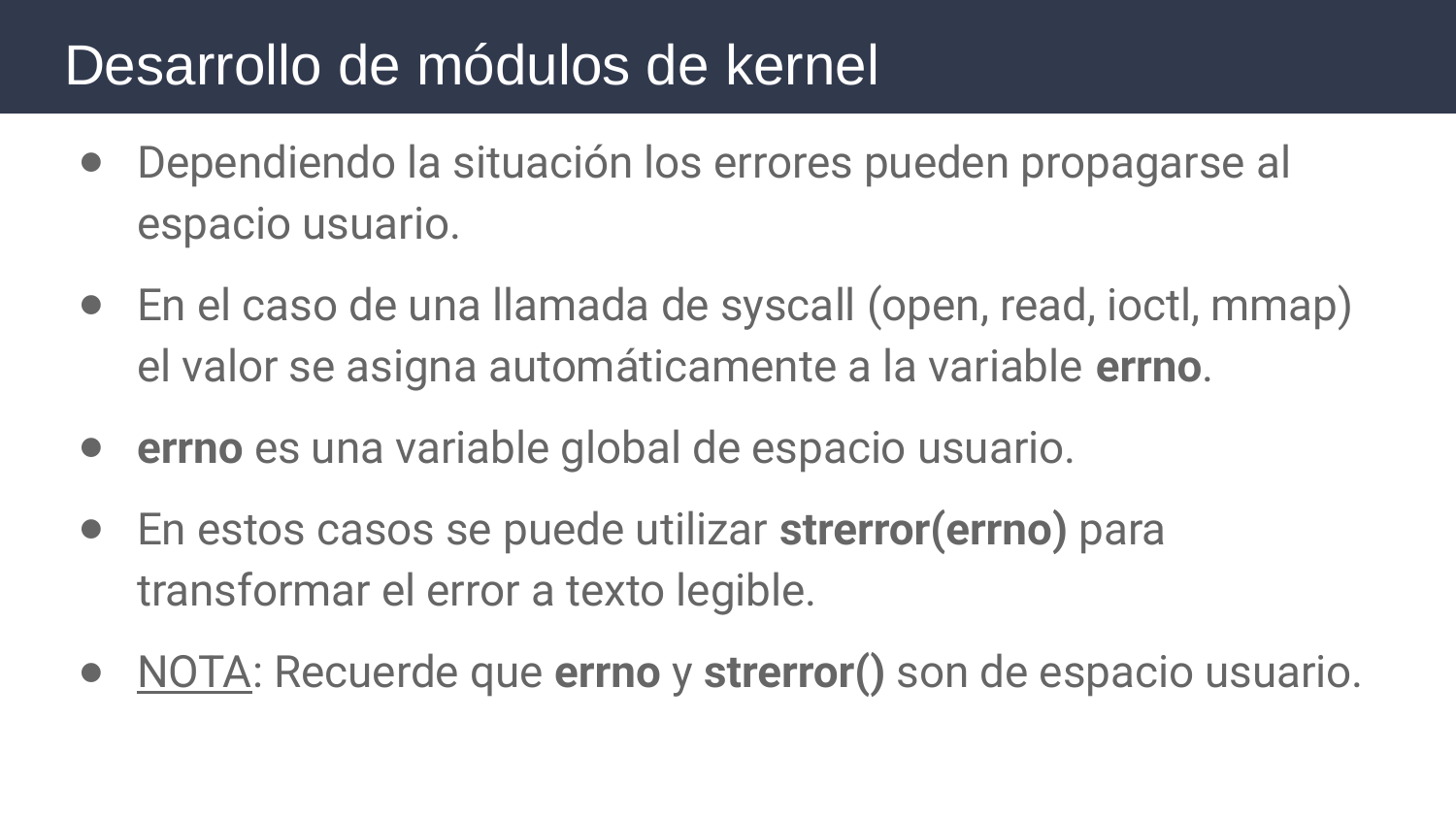

# Desarrollo de módulos de kernel

Dependiendo la situación los errores pueden propagarse al espacio usuario.
En el caso de una llamada de syscall (open, read, ioctl, mmap) el valor se asigna automáticamente a la variable errno.
errno es una variable global de espacio usuario.
En estos casos se puede utilizar strerror(errno) para transformar el error a texto legible.
NOTA: Recuerde que errno y strerror() son de espacio usuario.